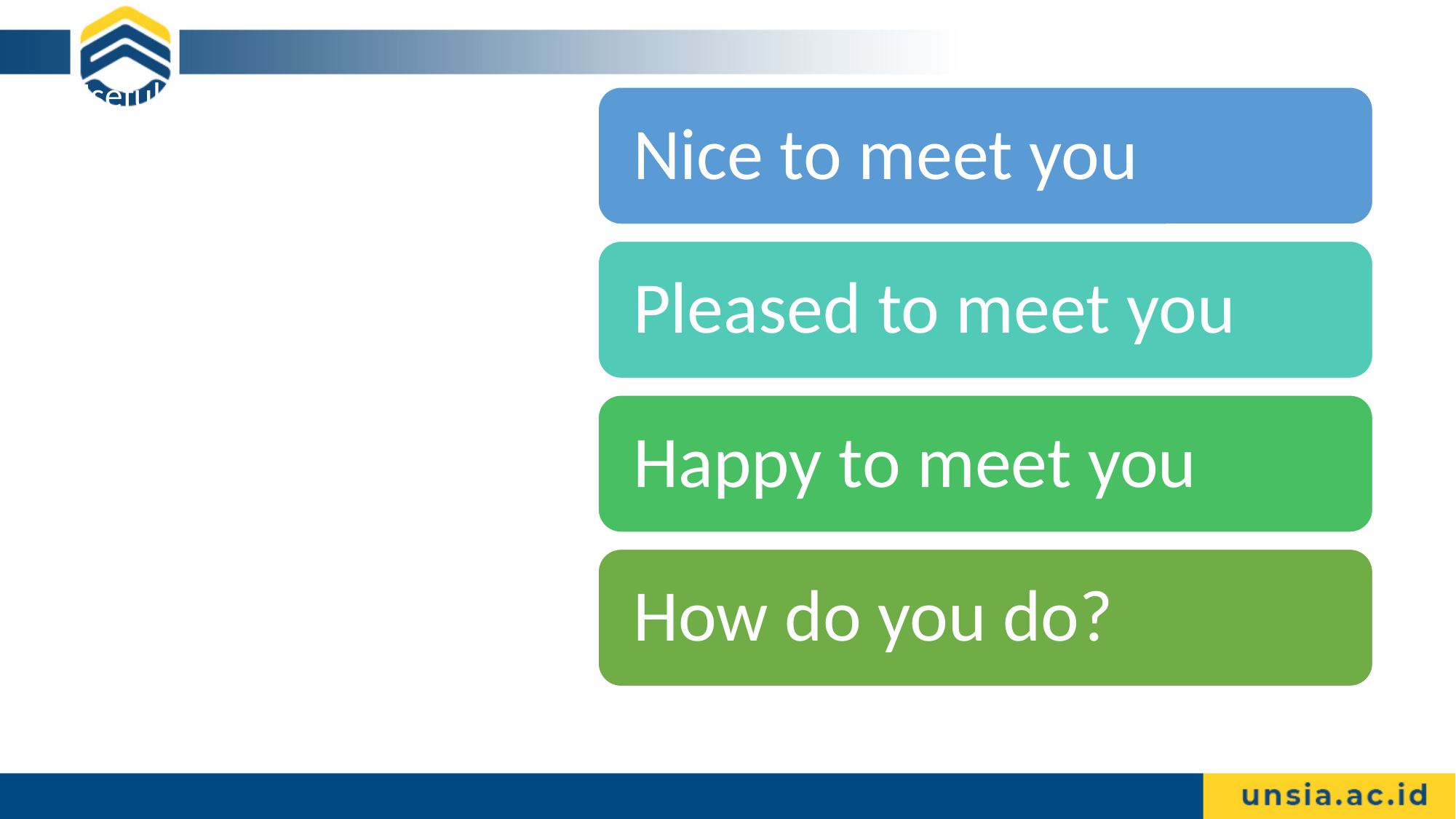

# Useful responses when introducing yourself or others
Nice to meet you
Pleased to meet you
Happy to meet you
How do you do?